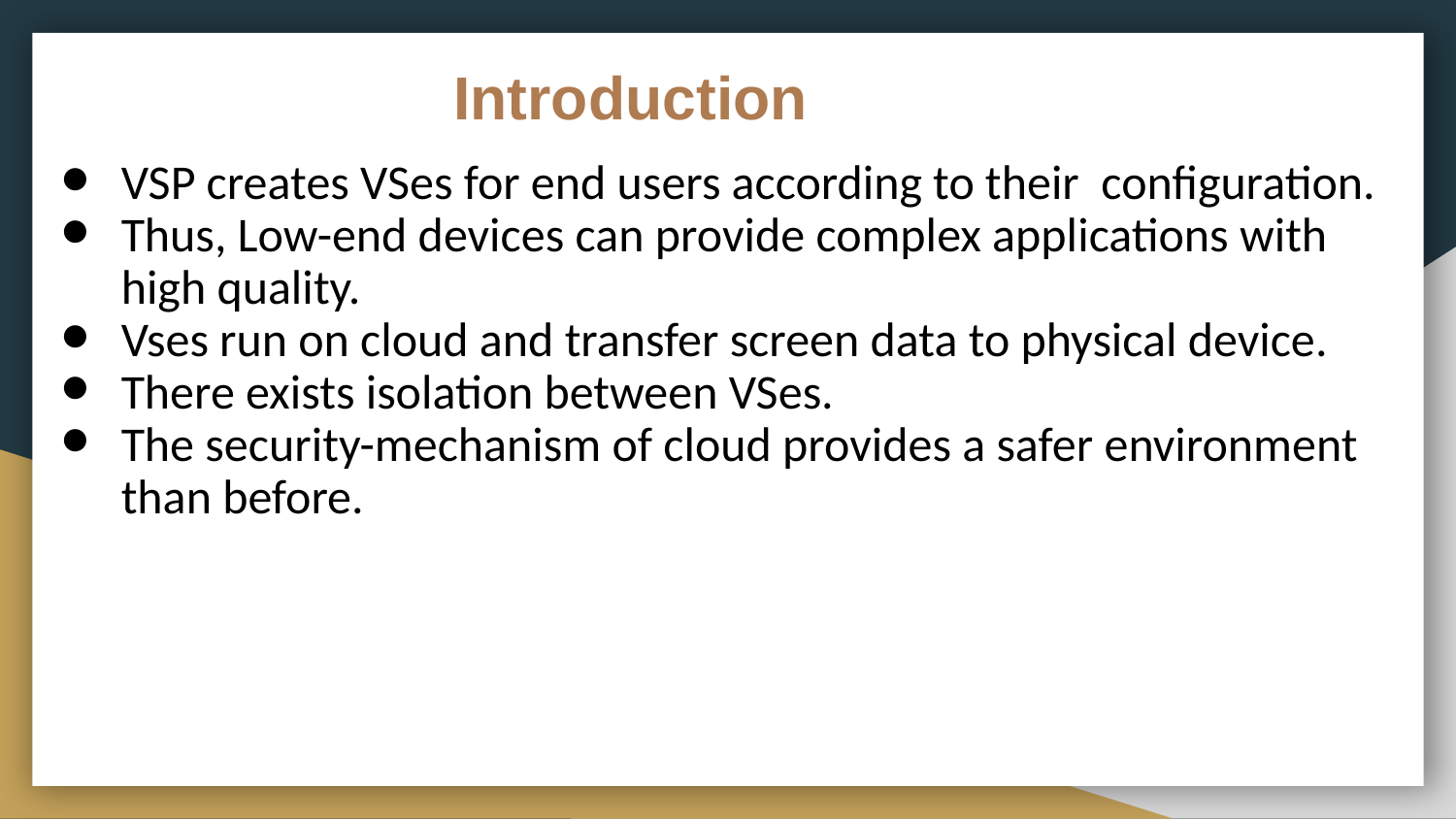

# Introduction
VSP creates VSes for end users according to their  configuration.
Thus, Low-end devices can provide complex applications with high quality.
Vses run on cloud and transfer screen data to physical device.
There exists isolation between VSes.
The security-mechanism of cloud provides a safer environment than before.